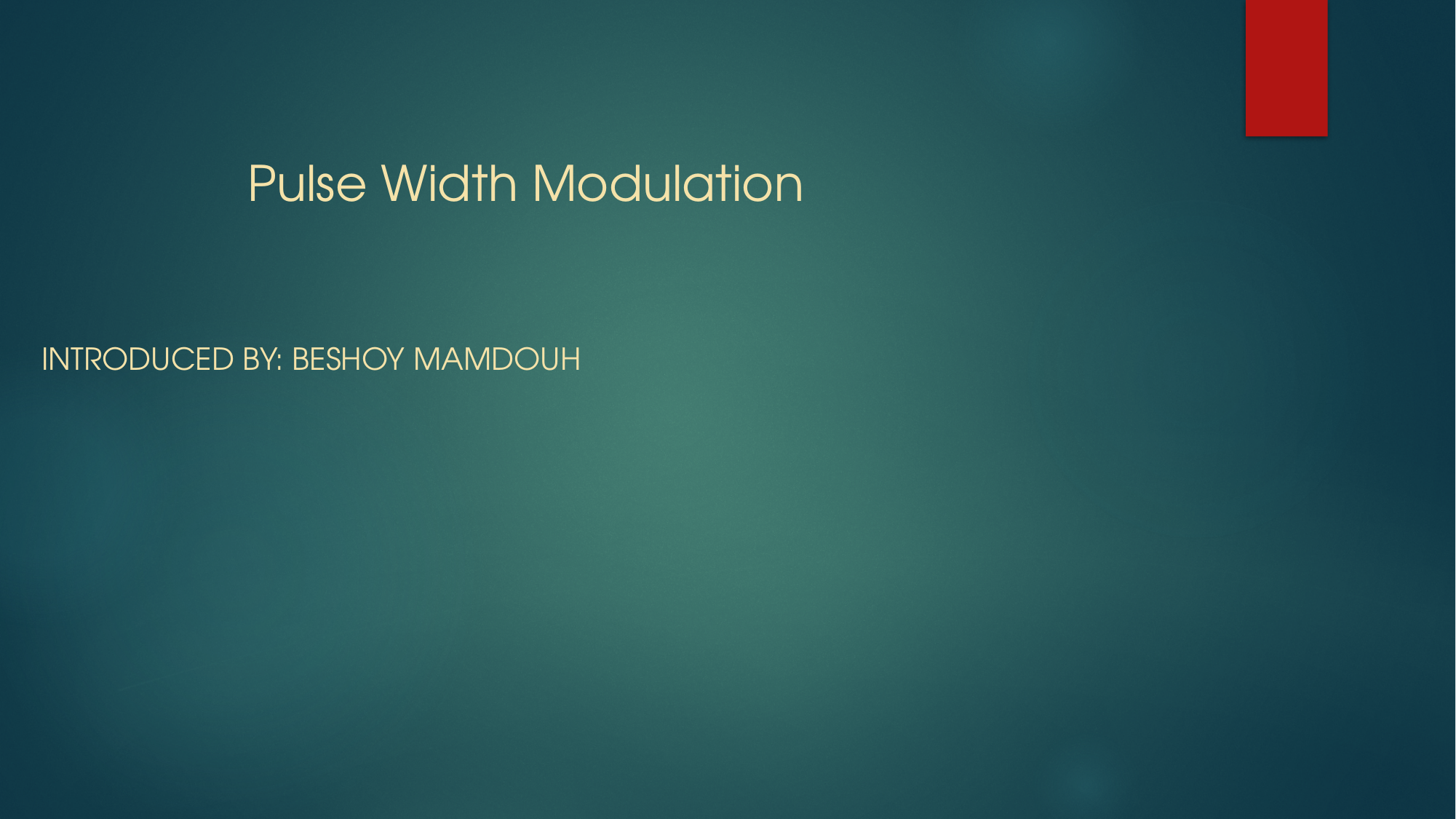

# Pulse Width Modulation
Introduced by: Beshoy Mamdouh